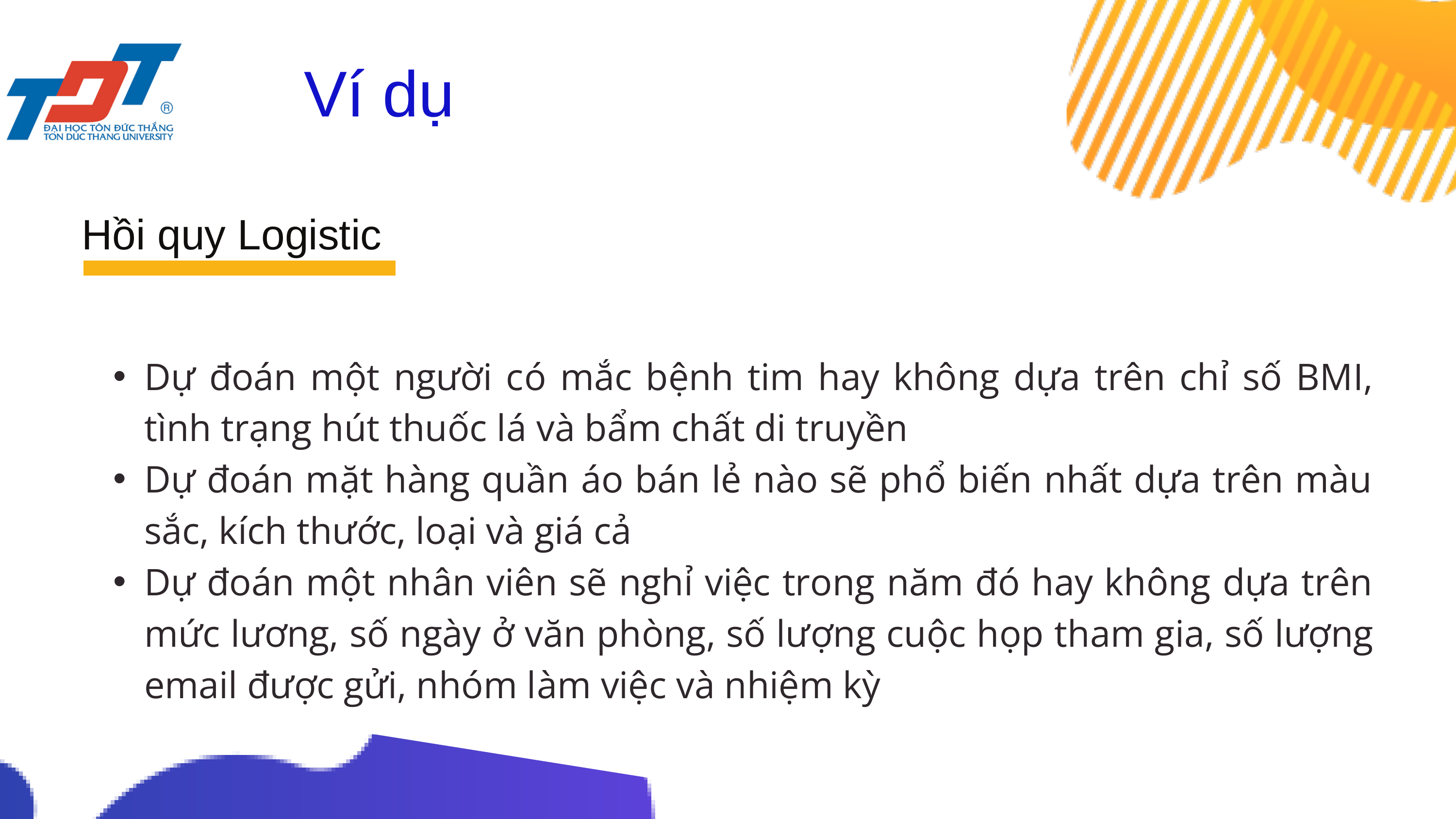

Ví dụ
Hồi quy Logistic

Dự đoán một người có mắc bệnh tim hay không dựa trên chỉ số BMI, tình trạng hút thuốc lá và bẩm chất di truyền
Dự đoán mặt hàng quần áo bán lẻ nào sẽ phổ biến nhất dựa trên màu sắc, kích thước, loại và giá cả
Dự đoán một nhân viên sẽ nghỉ việc trong năm đó hay không dựa trên mức lương, số ngày ở văn phòng, số lượng cuộc họp tham gia, số lượng email được gửi, nhóm làm việc và nhiệm kỳ